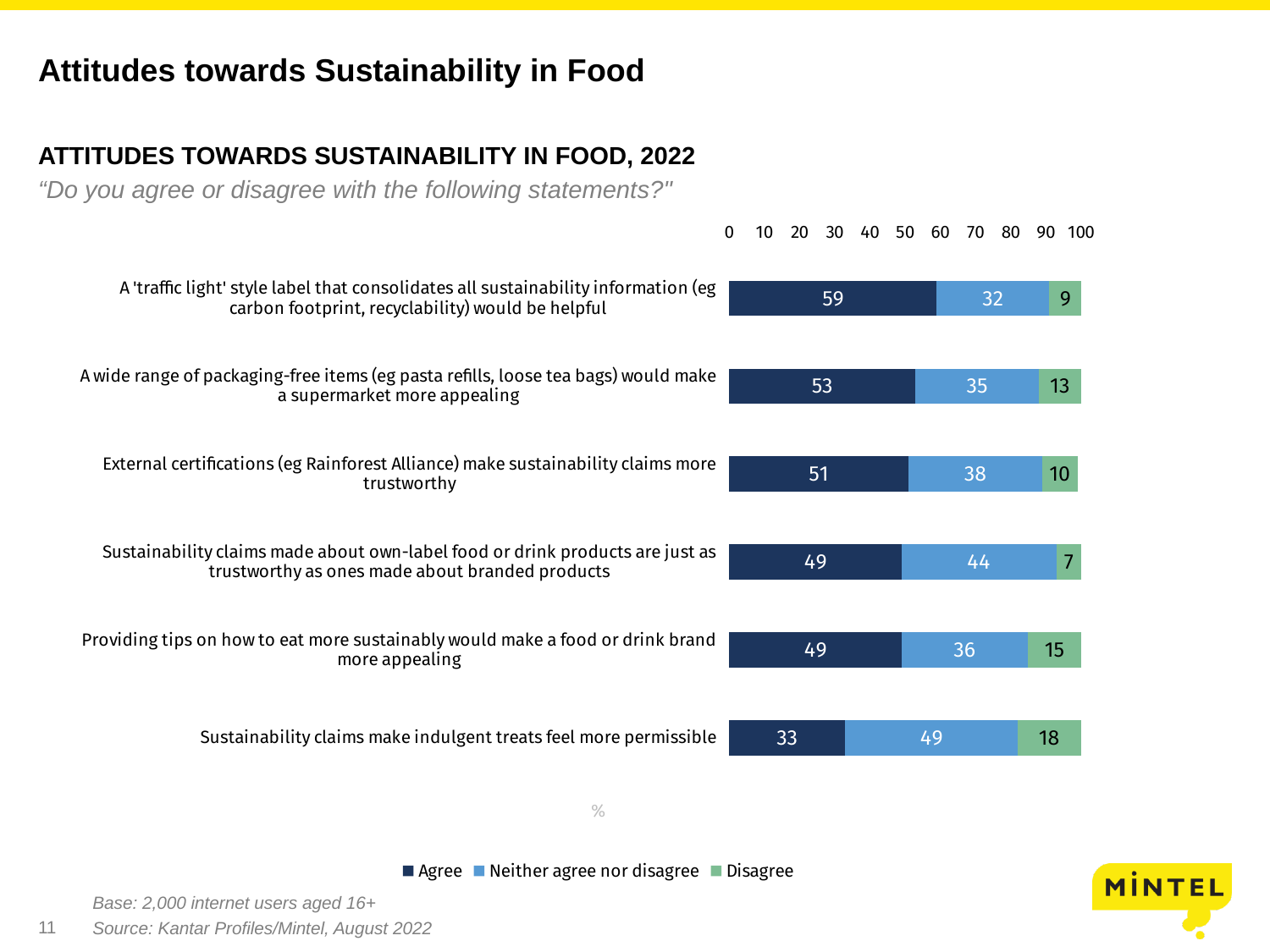

# Attitudes towards Sustainability in Food
Attitudes towards sustainability in food, 2022
“Do you agree or disagree with the following statements?"

### Chart

| Category | Agree | Neither agree nor disagree | Disagree |
|---|---|---|---|
| A 'traffic light' style label that consolidates all sustainability information (eg carbon footprint, recyclability) would be helpful | 59.0 | 32.0 | 9.0 |
| A wide range of packaging-free items (eg pasta refills, loose tea bags) would make a supermarket more appealing | 53.0 | 35.0 | 13.0 |
| External certifications (eg Rainforest Alliance) make sustainability claims more trustworthy | 51.0 | 38.0 | 10.0 |
| Sustainability claims made about own-label food or drink products are just as trustworthy as ones made about branded products | 49.0 | 44.0 | 7.0 |
| Providing tips on how to eat more sustainably would make a food or drink brand more appealing | 49.0 | 36.0 | 15.0 |
| Sustainability claims make indulgent treats feel more permissible | 33.0 | 49.0 | 18.0 |
Base: 2,000 internet users aged 16+
Source: Kantar Profiles/Mintel, August 2022